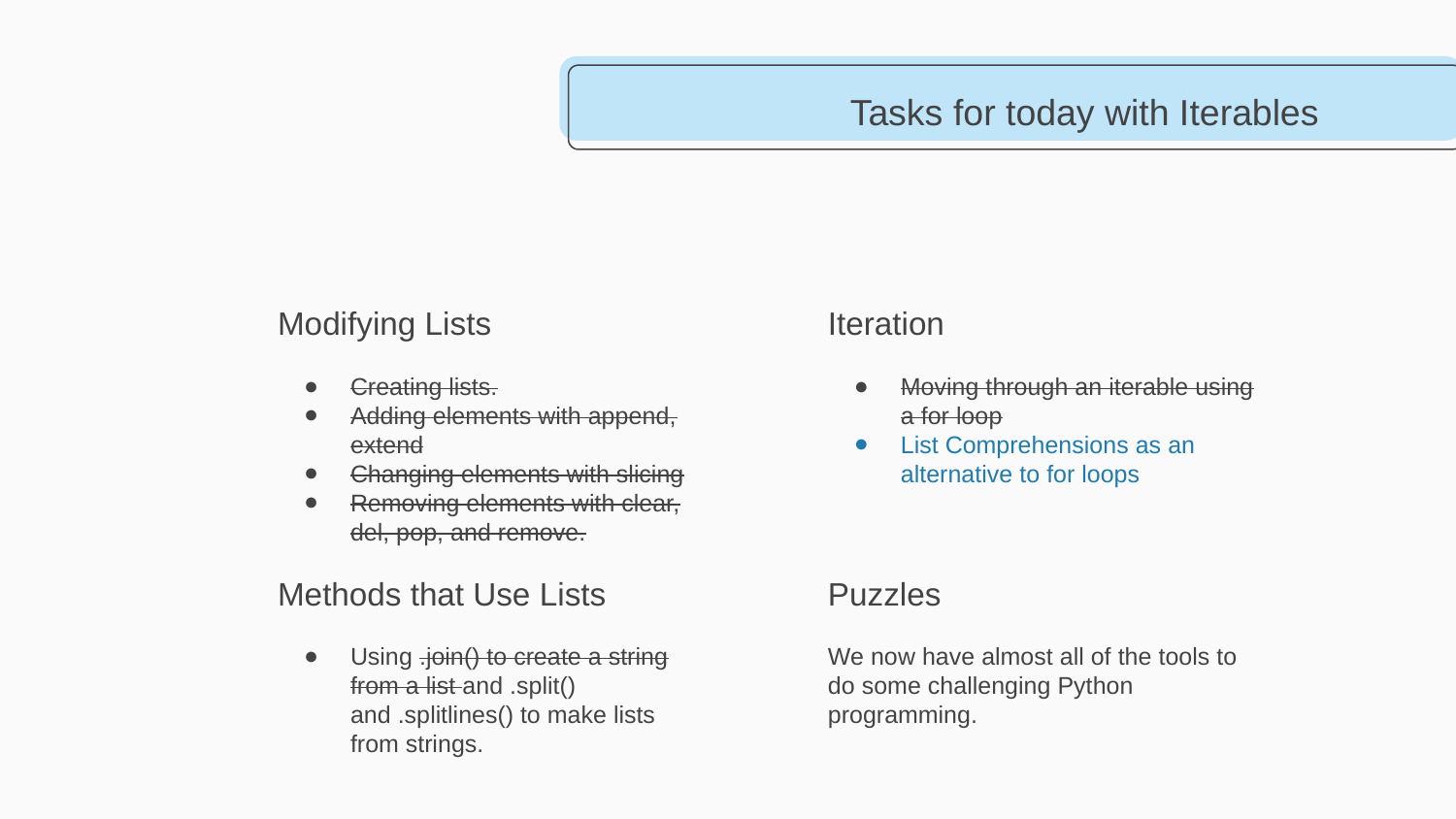

Tasks for today with Iterables
# Modifying Lists
Iteration
Creating lists.
Adding elements with append, extend
Changing elements with slicing
Removing elements with clear, del, pop, and remove.
Moving through an iterable using a for loop
List Comprehensions as an alternative to for loops
Methods that Use Lists
Puzzles
We now have almost all of the tools to do some challenging Python programming.
Using .join() to create a string from a list and .split() and .splitlines() to make lists from strings.